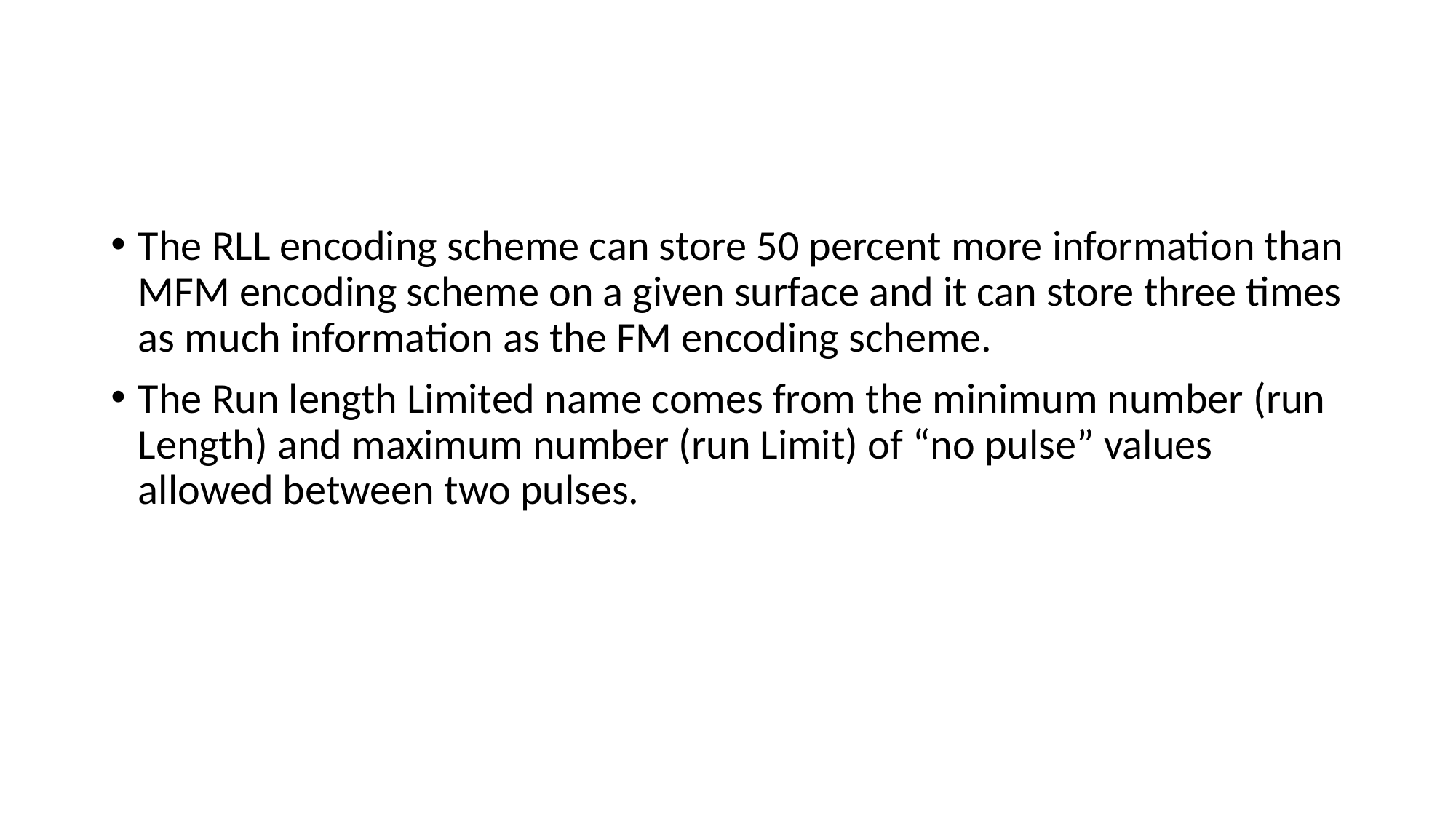

#
The RLL encoding scheme can store 50 percent more information than MFM encoding scheme on a given surface and it can store three times as much information as the FM encoding scheme.
The Run length Limited name comes from the minimum number (run Length) and maximum number (run Limit) of “no pulse” values allowed between two pulses.